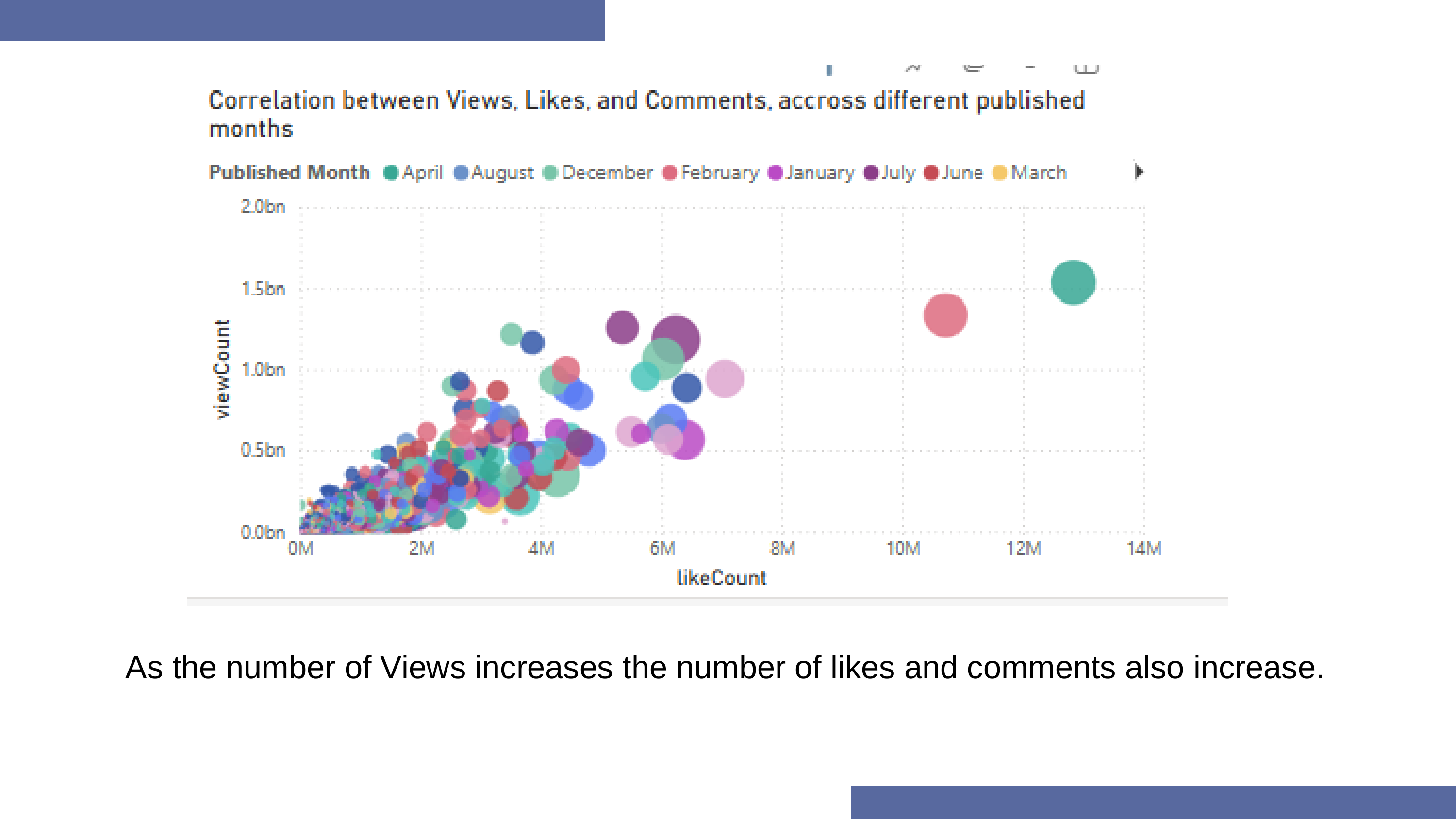

As the number of Views increases the number of likes and comments also increase.